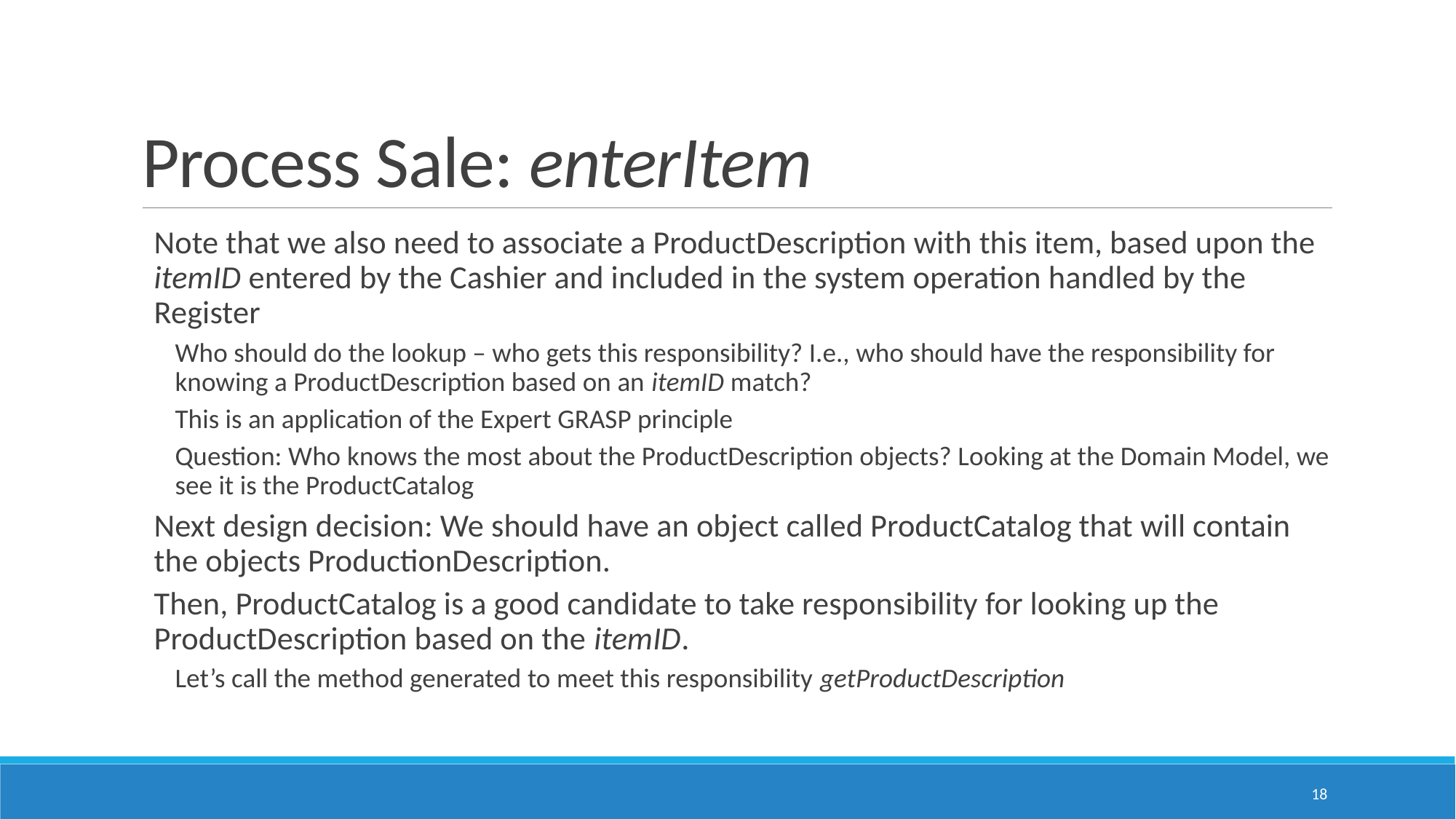

# Process Sale: enterItem
Note that we also need to associate a ProductDescription with this item, based upon the itemID entered by the Cashier and included in the system operation handled by the Register
Who should do the lookup – who gets this responsibility? I.e., who should have the responsibility for knowing a ProductDescription based on an itemID match?
This is an application of the Expert GRASP principle
Question: Who knows the most about the ProductDescription objects? Looking at the Domain Model, we see it is the ProductCatalog
Next design decision: We should have an object called ProductCatalog that will contain the objects ProductionDescription.
Then, ProductCatalog is a good candidate to take responsibility for looking up the ProductDescription based on the itemID.
Let’s call the method generated to meet this responsibility getProductDescription
18